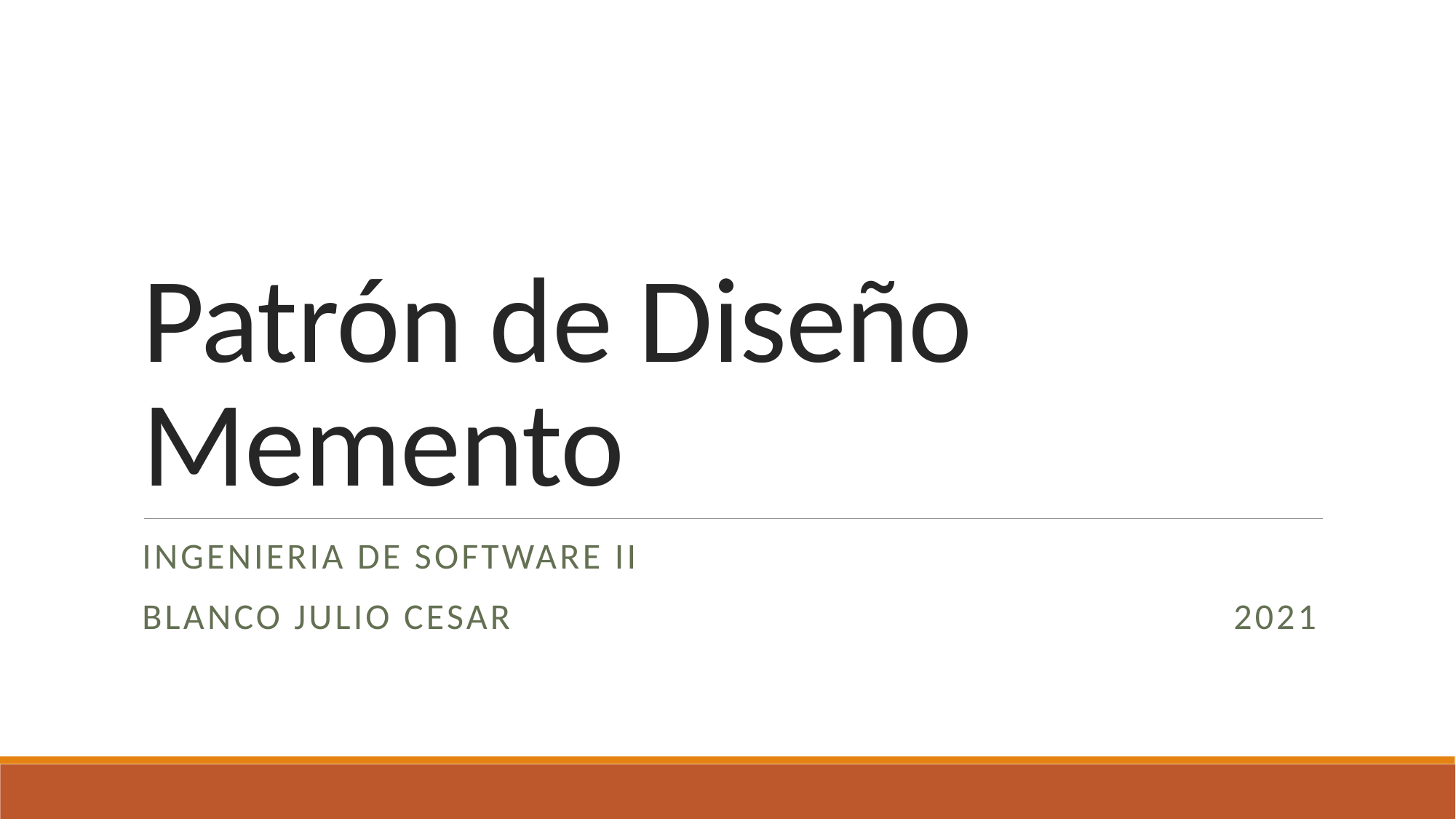

# Patrón de Diseño Memento
INGENIERIA DE Software II
Blanco Julio Cesar							2021